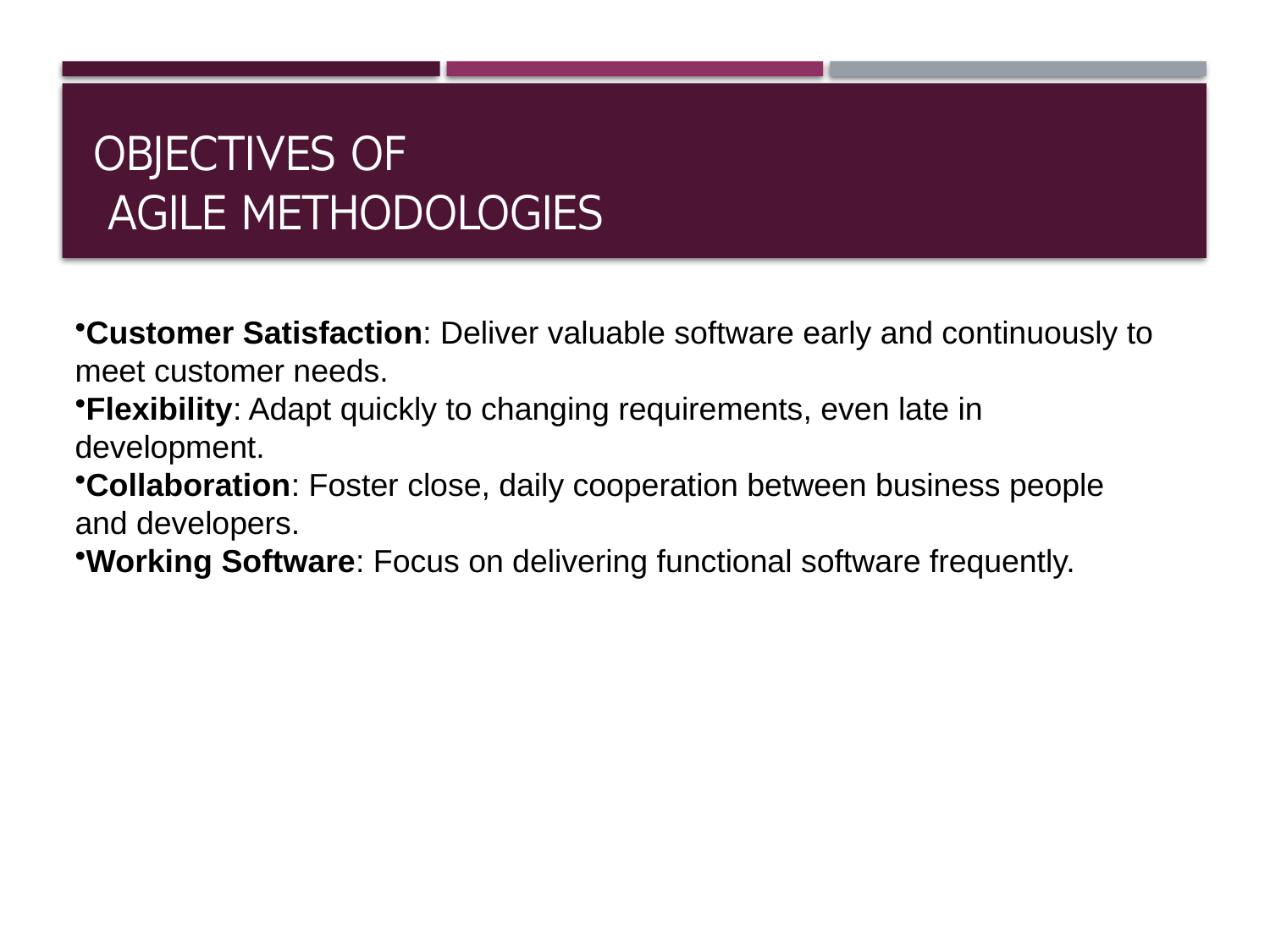

# Objectives of AGILE methodologies
Customer Satisfaction: Deliver valuable software early and continuously to meet customer needs.
Flexibility: Adapt quickly to changing requirements, even late in development.
Collaboration: Foster close, daily cooperation between business people and developers.
Working Software: Focus on delivering functional software frequently.